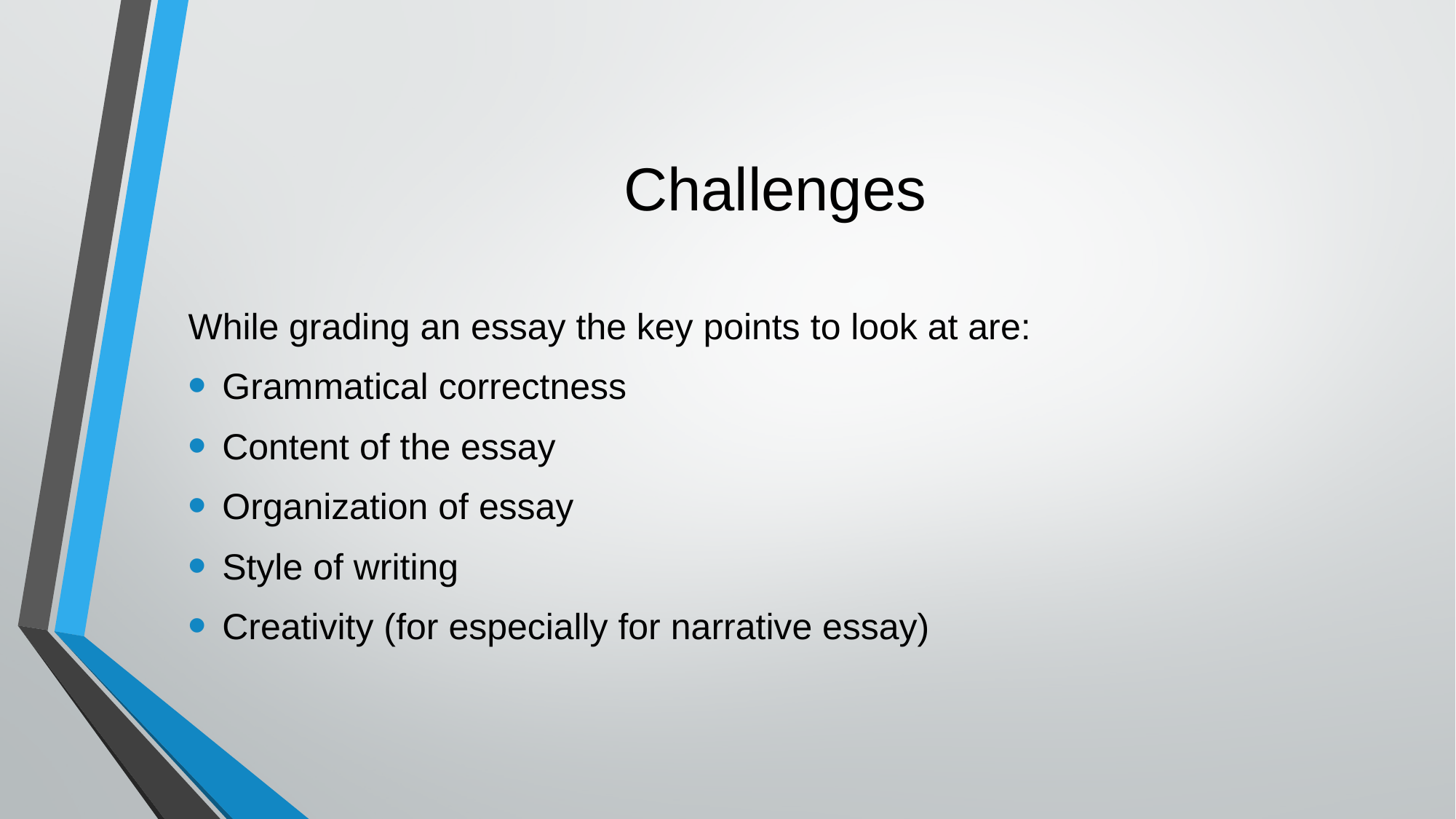

# Challenges
While grading an essay the key points to look at are:
Grammatical correctness
Content of the essay
Organization of essay
Style of writing
Creativity (for especially for narrative essay)